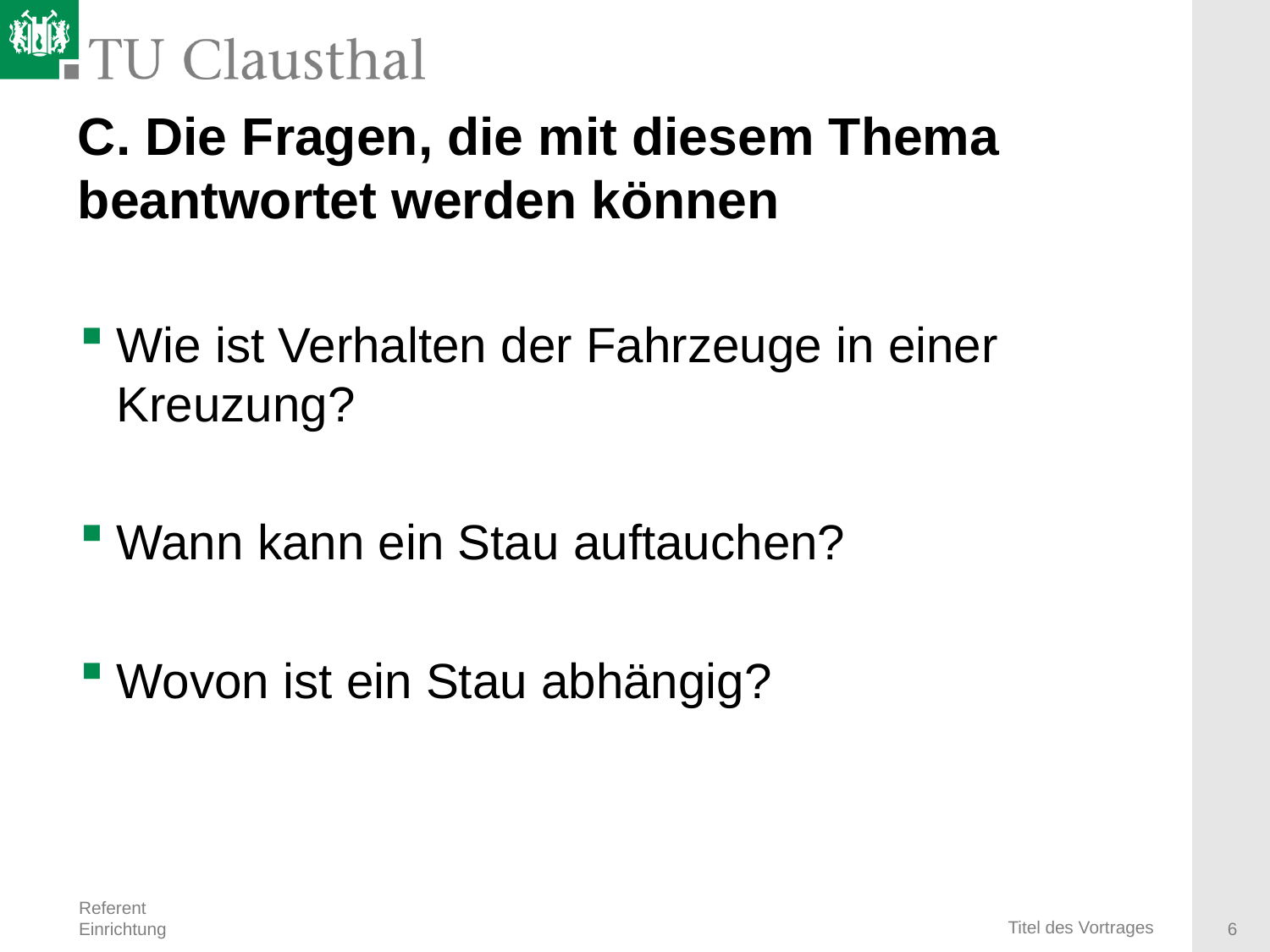

# C. Die Fragen, die mit diesem Thema beantwortet werden können

Wie ist Verhalten der Fahrzeuge in einer Kreuzung?

Wann kann ein Stau auftauchen?

Wovon ist ein Stau abhängig?